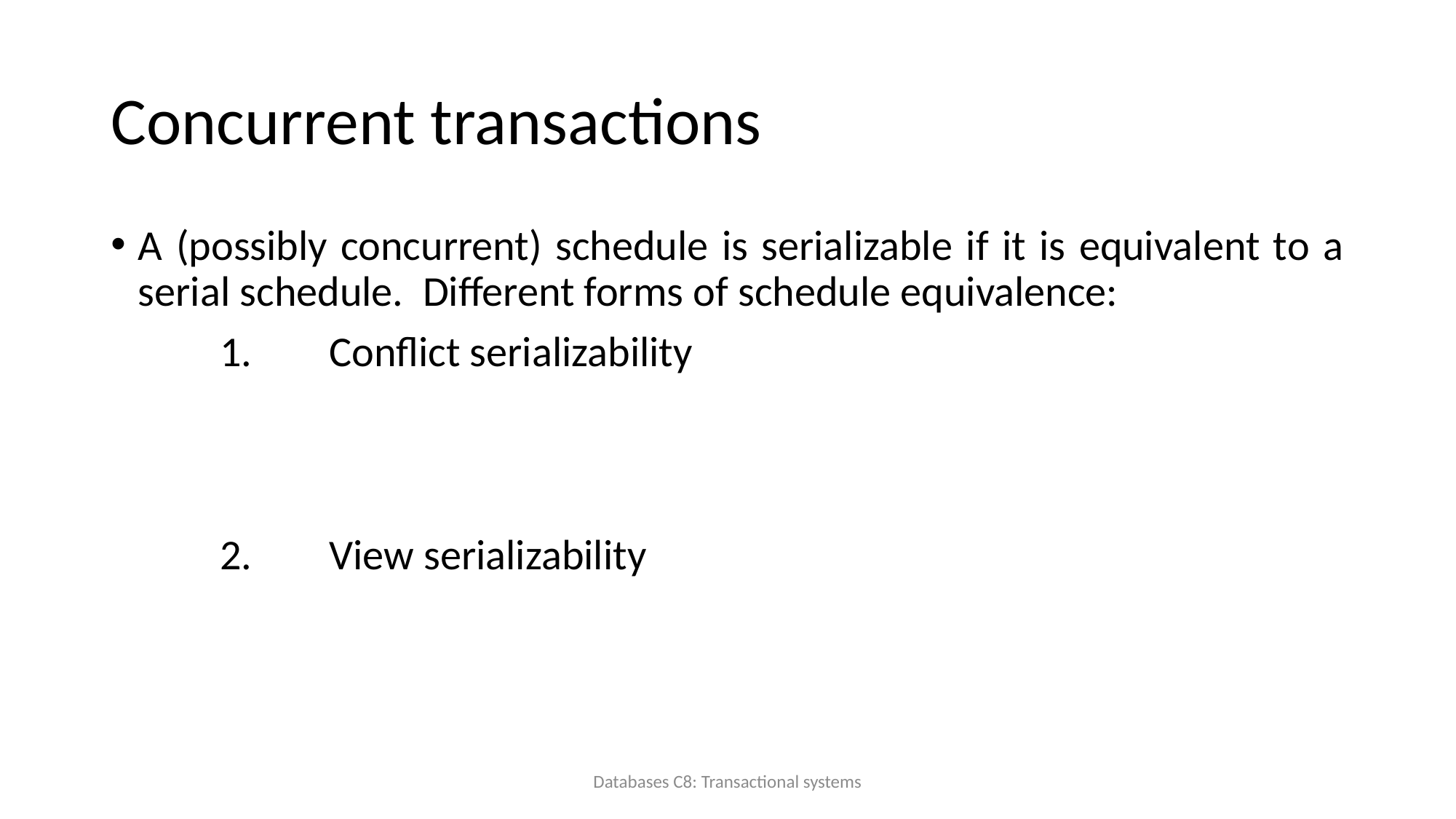

# Concurrent transactions
A (possibly concurrent) schedule is serializable if it is equivalent to a serial schedule.  Different forms of schedule equivalence:
	1.	Conflict serializability

	2.	View serializability

Databases C8: Transactional systems